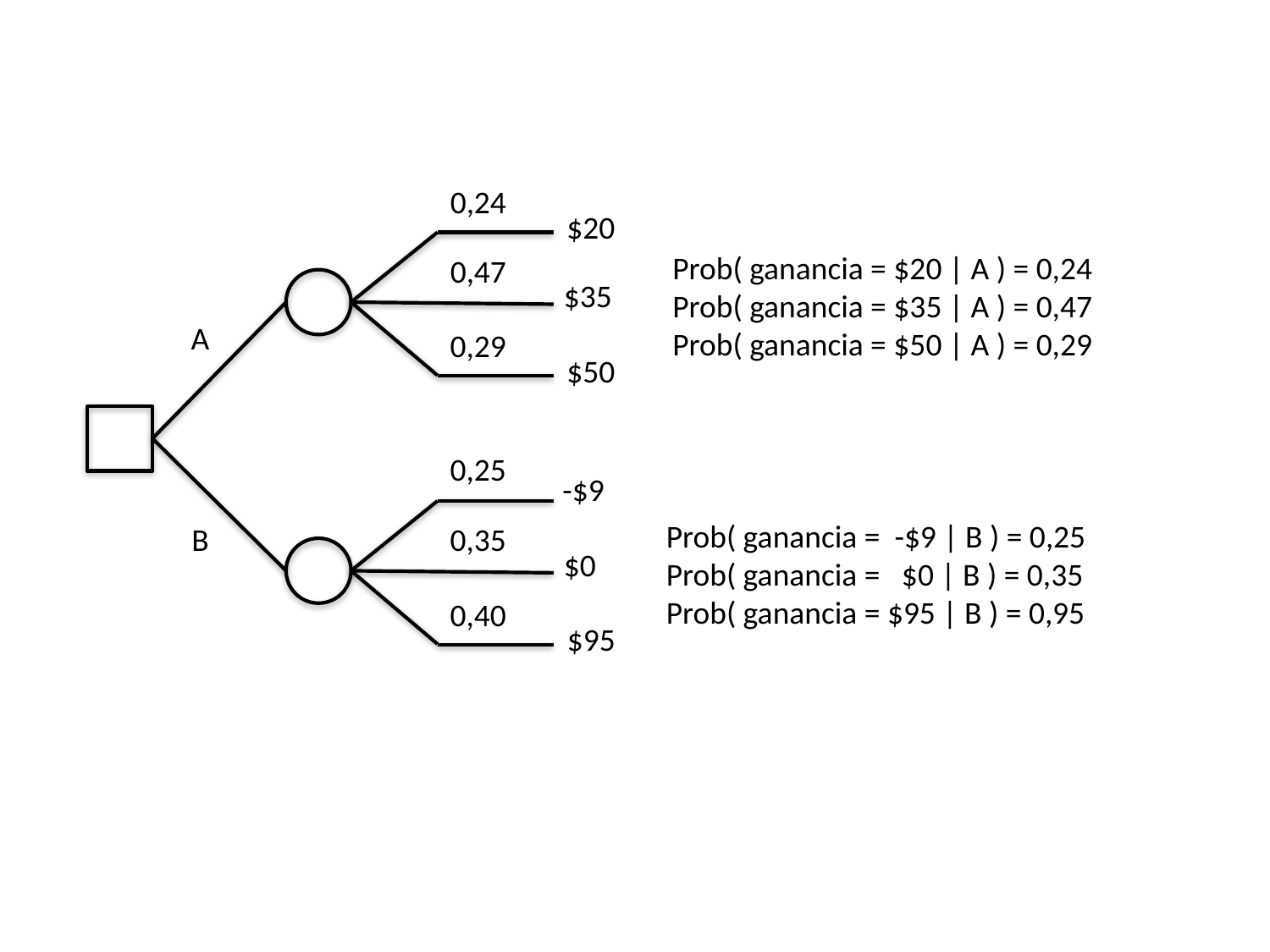

0,24
$20

Prob( ganancia = $20 | A ) = 0,24
Prob( ganancia = $35 | A ) = 0,47
Prob( ganancia = $50 | A ) = 0,29
0,47
$35
A
0,29
$50

0,25
-$9

Prob( ganancia =  -$9 | B ) = 0,25
Prob( ganancia =   $0 | B ) = 0,35
Prob( ganancia = $95 | B ) = 0,95
B
0,35
$0
0,40
$95